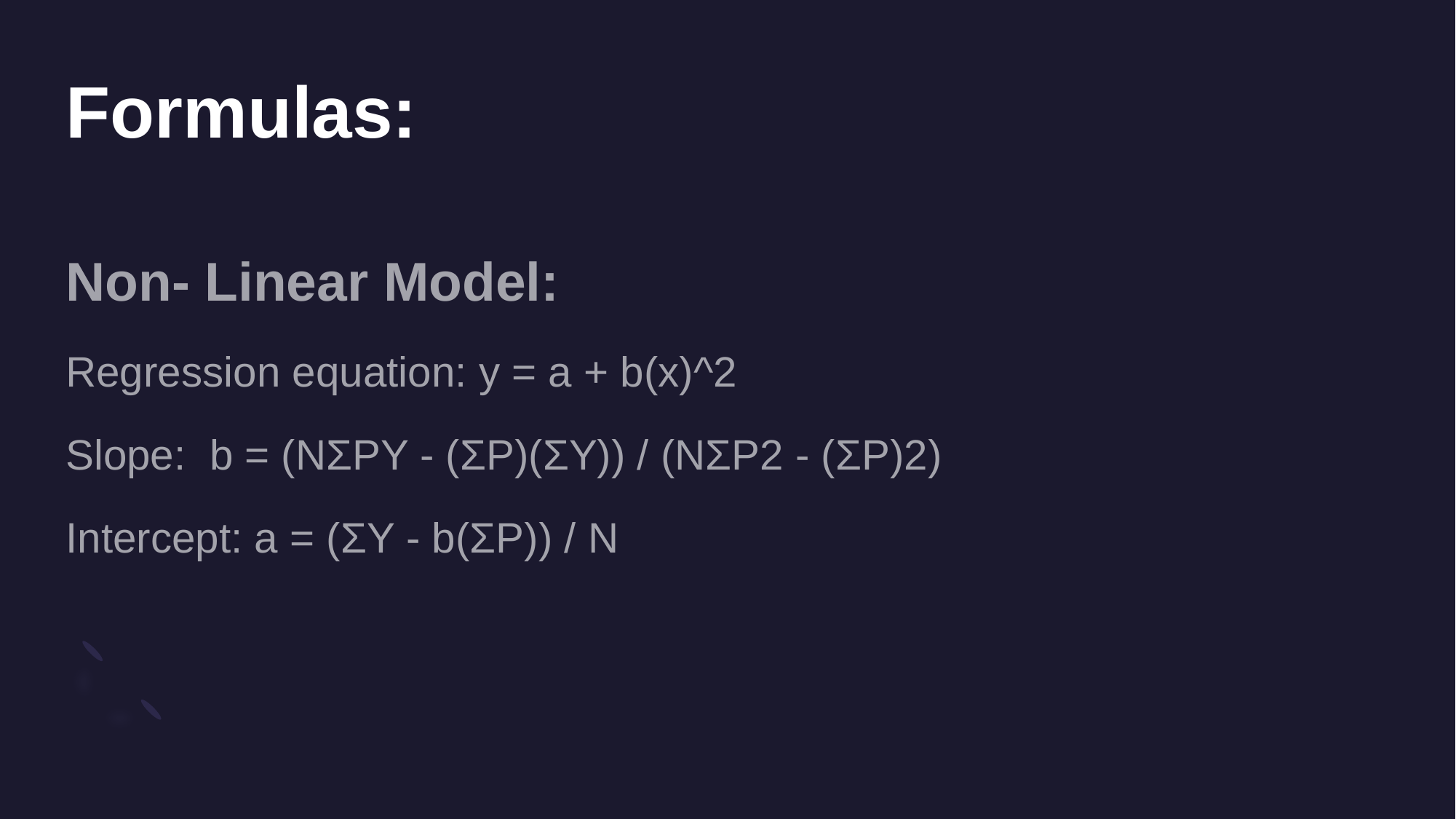

# Formulas:
Non- Linear Model:
Regression equation: y = a + b(x)^2
Slope:  b = (NΣPY - (ΣP)(ΣY)) / (NΣP2 - (ΣP)2)
Intercept: a = (ΣY - b(ΣP)) / N